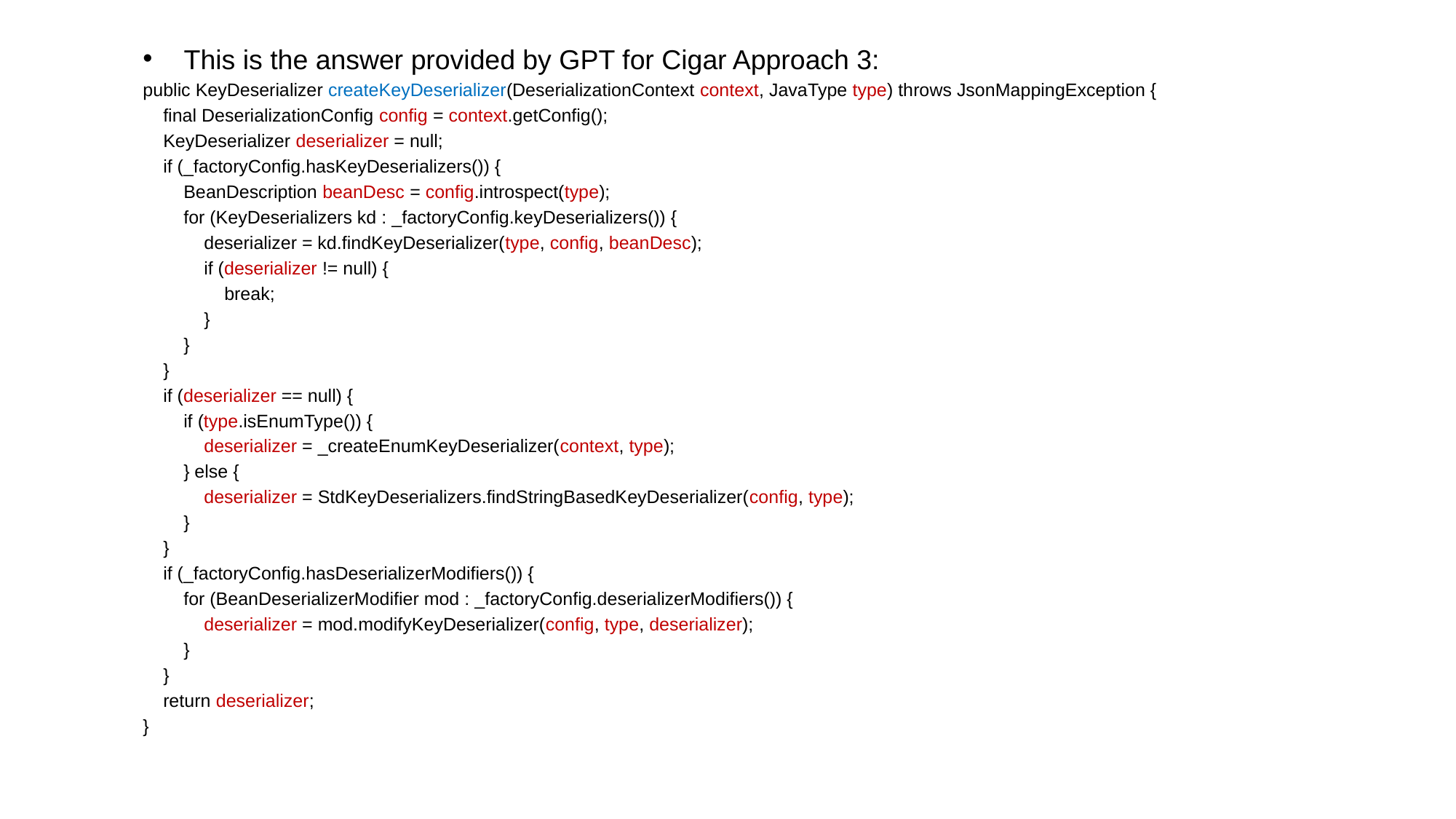

This is the answer provided by GPT for Cigar Approach 3:
public KeyDeserializer createKeyDeserializer(DeserializationContext context, JavaType type) throws JsonMappingException {
    final DeserializationConfig config = context.getConfig();
    KeyDeserializer deserializer = null;
    if (_factoryConfig.hasKeyDeserializers()) {
        BeanDescription beanDesc = config.introspect(type);
        for (KeyDeserializers kd : _factoryConfig.keyDeserializers()) {
            deserializer = kd.findKeyDeserializer(type, config, beanDesc);
            if (deserializer != null) {
                break;
            }
        }
    }
    if (deserializer == null) {
        if (type.isEnumType()) {
            deserializer = _createEnumKeyDeserializer(context, type);
        } else {
            deserializer = StdKeyDeserializers.findStringBasedKeyDeserializer(config, type);
        }
    }
    if (_factoryConfig.hasDeserializerModifiers()) {
        for (BeanDeserializerModifier mod : _factoryConfig.deserializerModifiers()) {
            deserializer = mod.modifyKeyDeserializer(config, type, deserializer);
        }
    }
    return deserializer;
}

# Findings: Correction of masked values